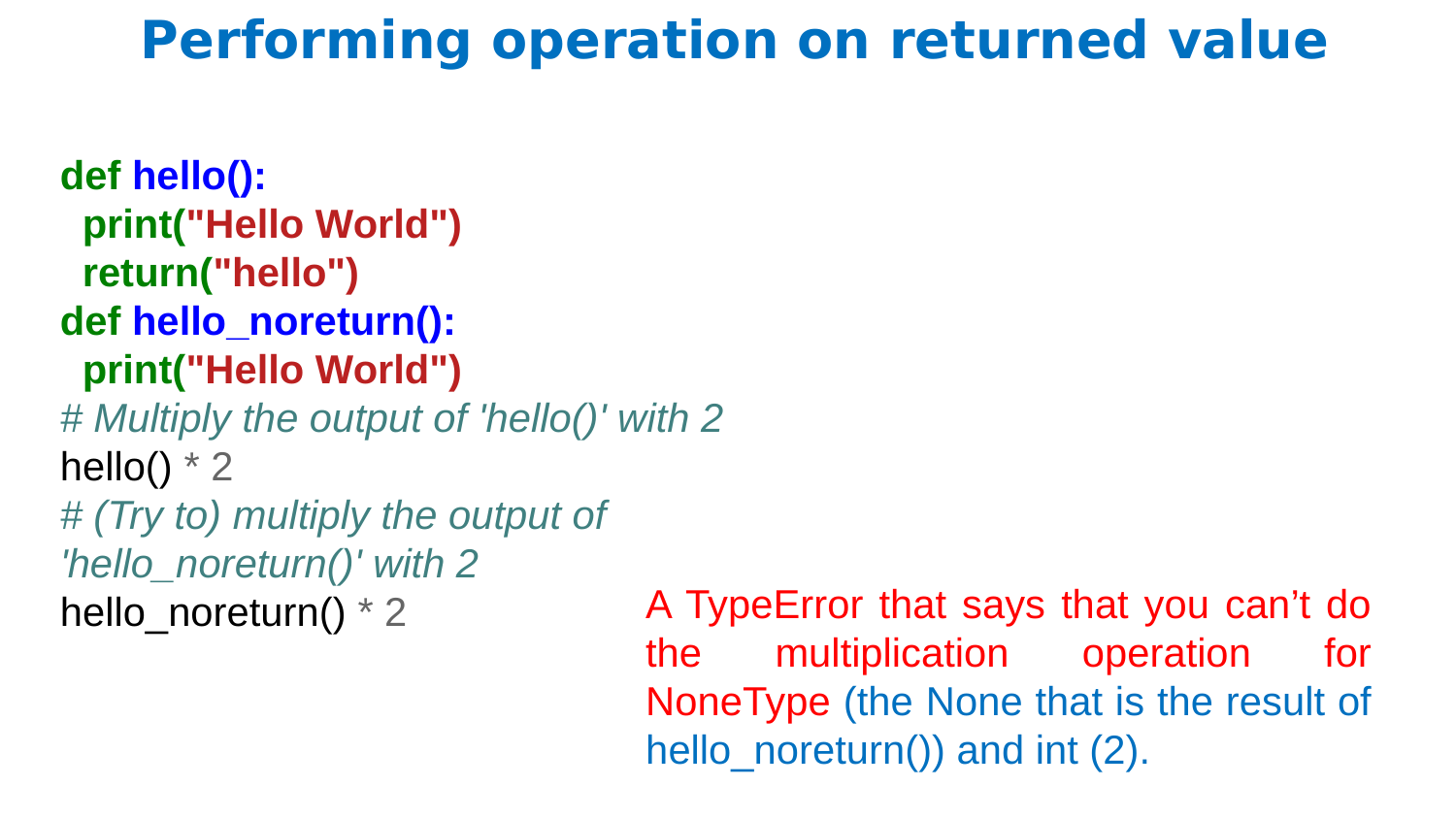

Performing operation on returned value
def hello():
  print("Hello World")
  return("hello")
def hello_noreturn():
  print("Hello World")
# Multiply the output of 'hello()' with 2
hello() * 2
# (Try to) multiply the output of 'hello_noreturn()' with 2
hello_noreturn() * 2
A TypeError that says that you can’t do the multiplication operation for NoneType (the None that is the result of hello_noreturn()) and int (2).